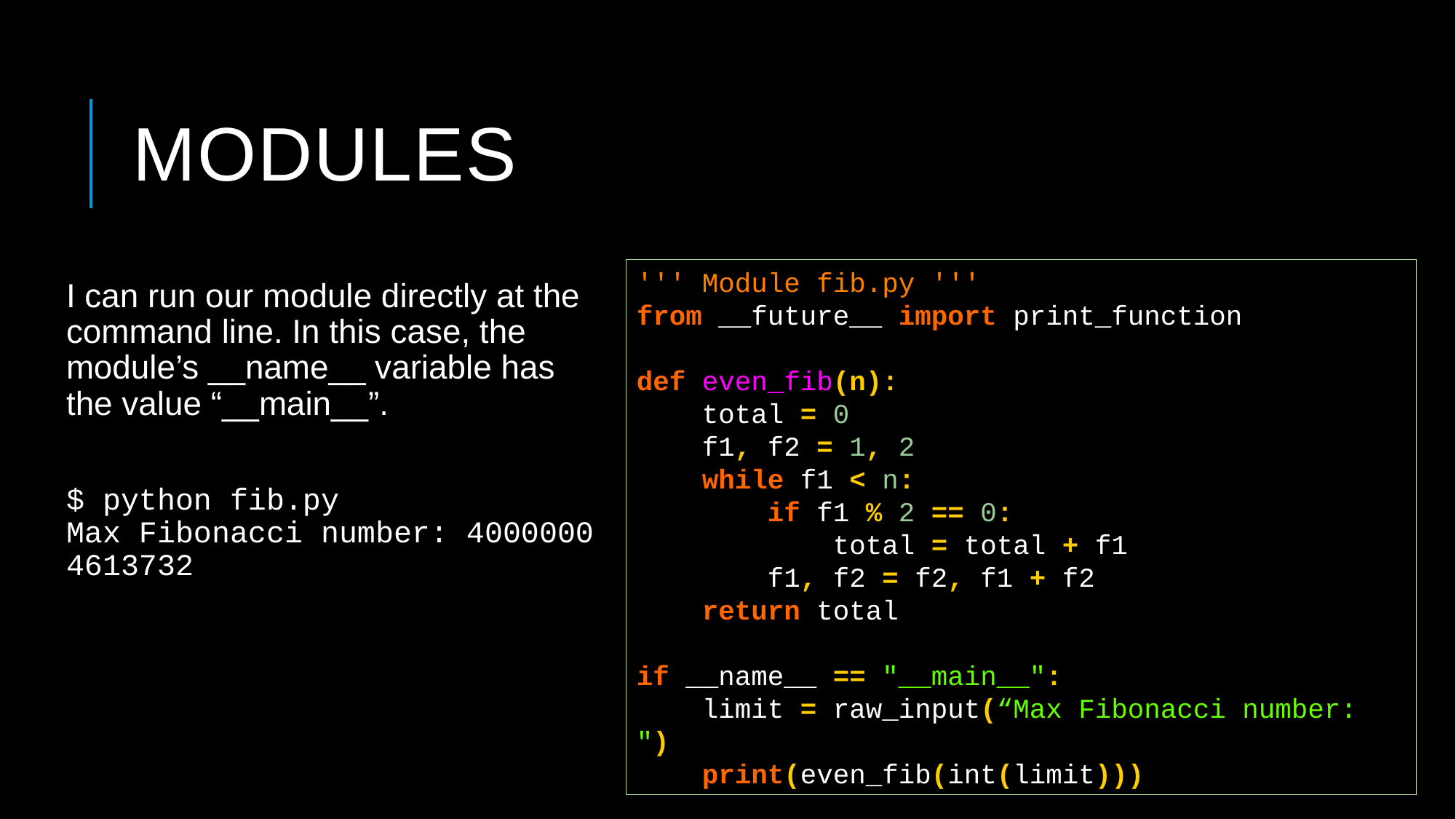

# modules
''' Module fib.py '''
from __future__ import print_function

def even_fib(n):
    total = 0
    f1, f2 = 1, 2
    while f1 < n:
        if f1 % 2 == 0:
            total = total + f1
        f1, f2 = f2, f1 + f2
    return total

if __name__ == "__main__":
    limit = raw_input(“Max Fibonacci number: ")
    print(even_fib(int(limit)))
I can run our module directly at the command line. In this case, the module’s __name__ variable has the value “__main__”.
$ python fib.py
Max Fibonacci number: 4000000
4613732